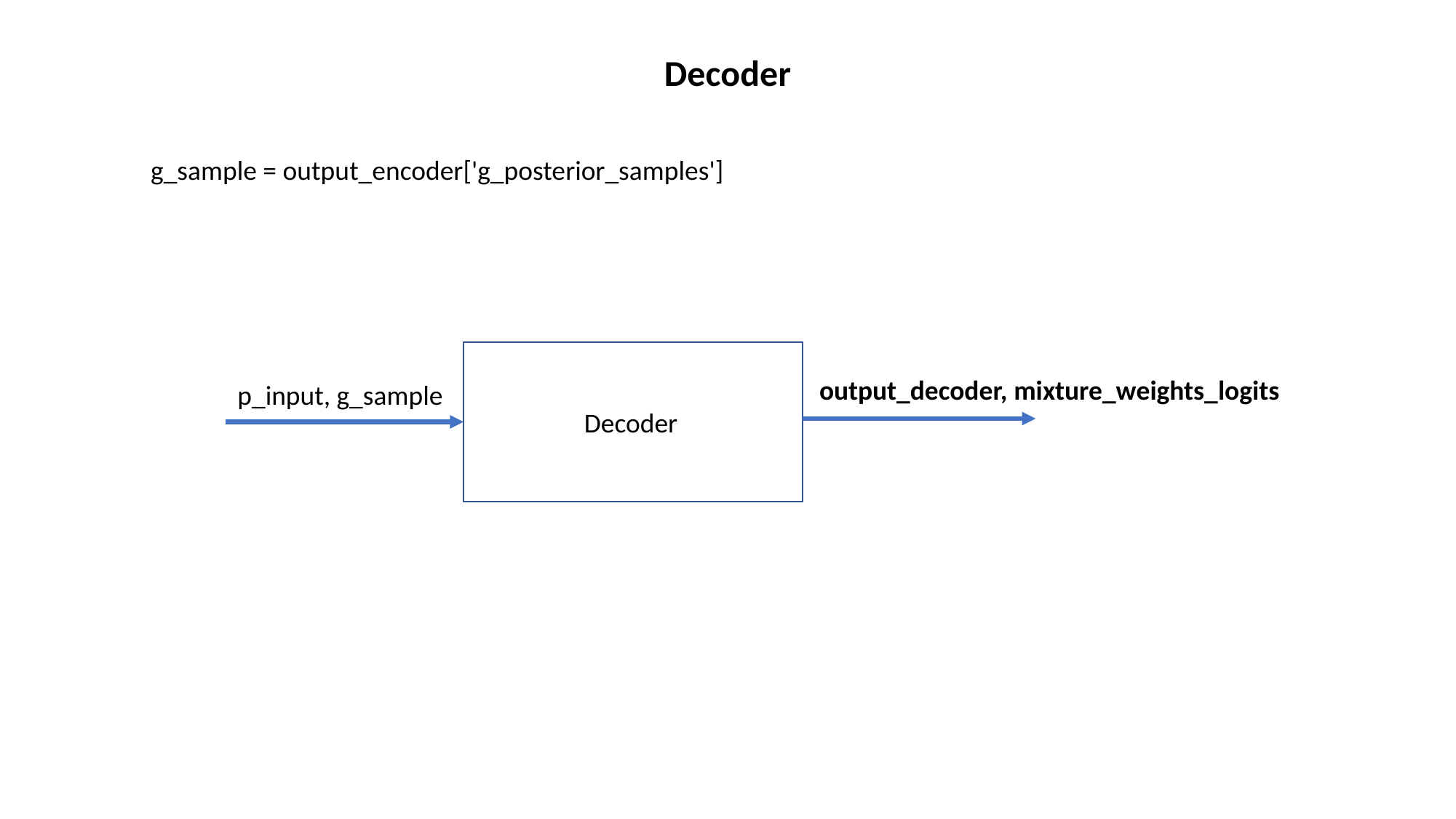

Decoder
 g_sample = output_encoder['g_posterior_samples']

output_decoder, mixture_weights_logits
p_input, g_sample
Decoder